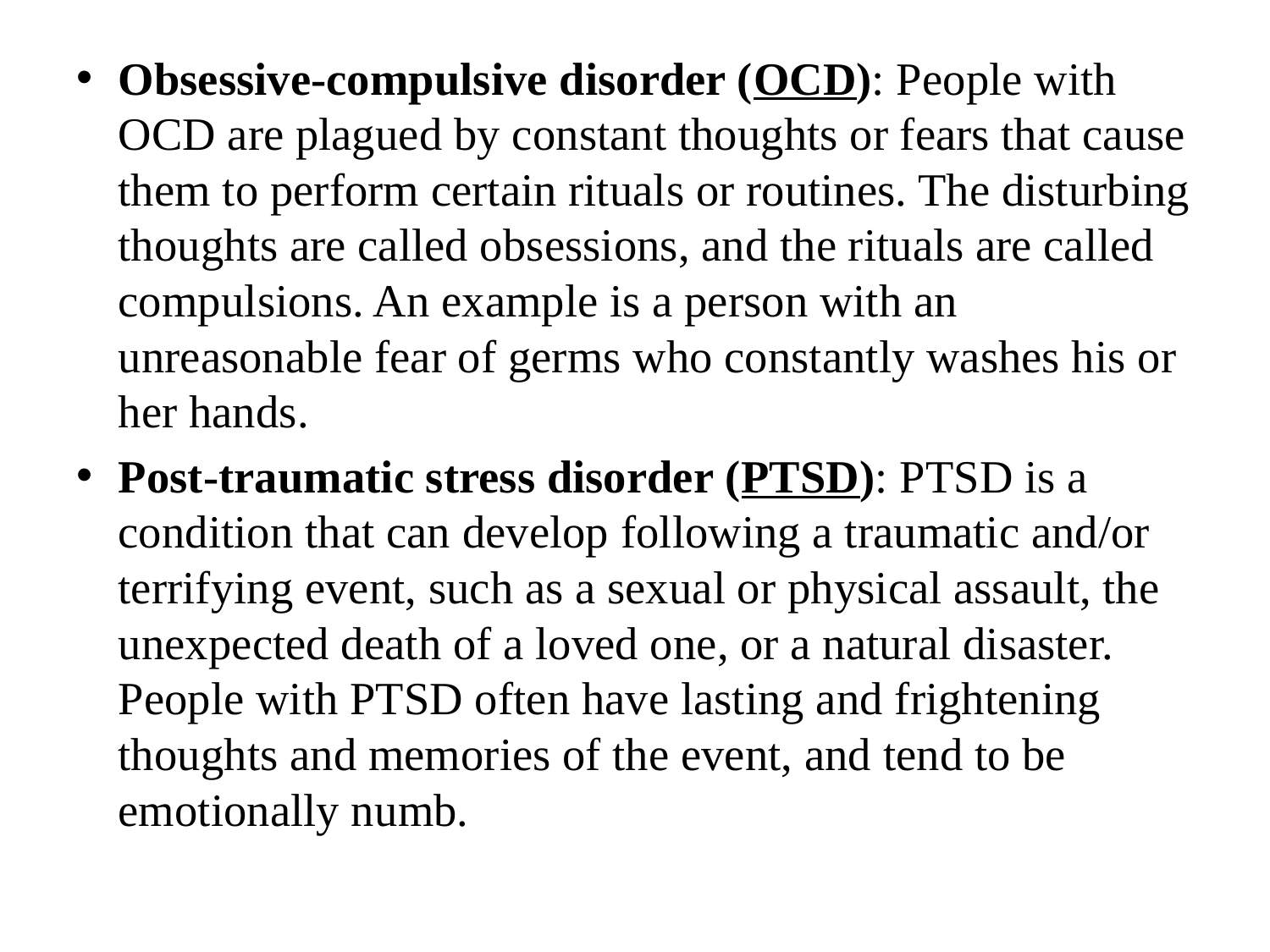

Obsessive-compulsive disorder (OCD): People with OCD are plagued by constant thoughts or fears that cause them to perform certain rituals or routines. The disturbing thoughts are called obsessions, and the rituals are called compulsions. An example is a person with an unreasonable fear of germs who constantly washes his or her hands.
Post-traumatic stress disorder (PTSD): PTSD is a condition that can develop following a traumatic and/or terrifying event, such as a sexual or physical assault, the unexpected death of a loved one, or a natural disaster. People with PTSD often have lasting and frightening thoughts and memories of the event, and tend to be emotionally numb.